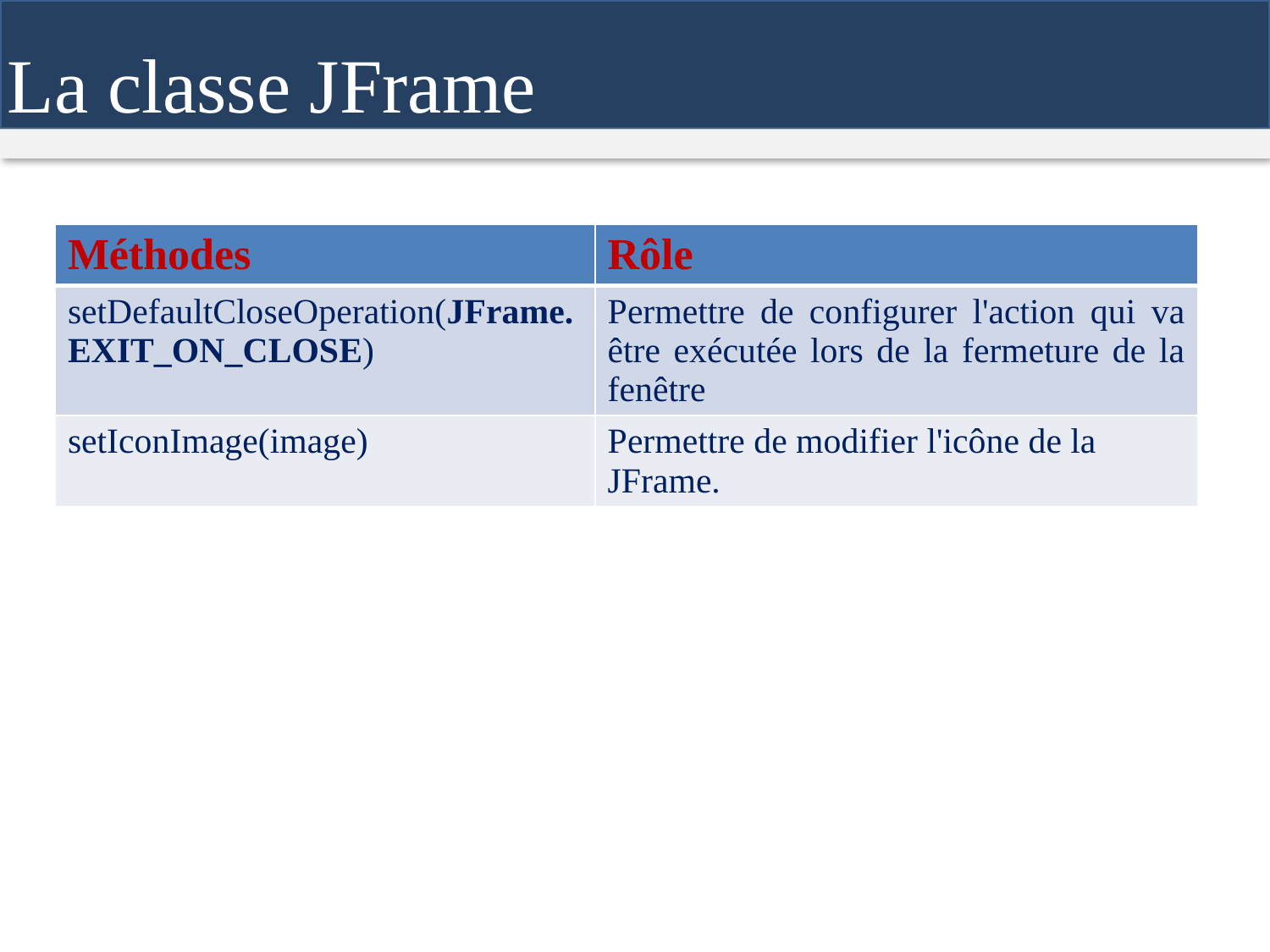

La classe JFrame

| Méthodes | Rôle |
| --- | --- |
| setDefaultCloseOperation(JFrame.EXIT\_ON\_CLOSE) | Permettre de configurer l'action qui va être exécutée lors de la fermeture de la fenêtre |
| setIconImage(image) | Permettre de modifier l'icône de la JFrame. |